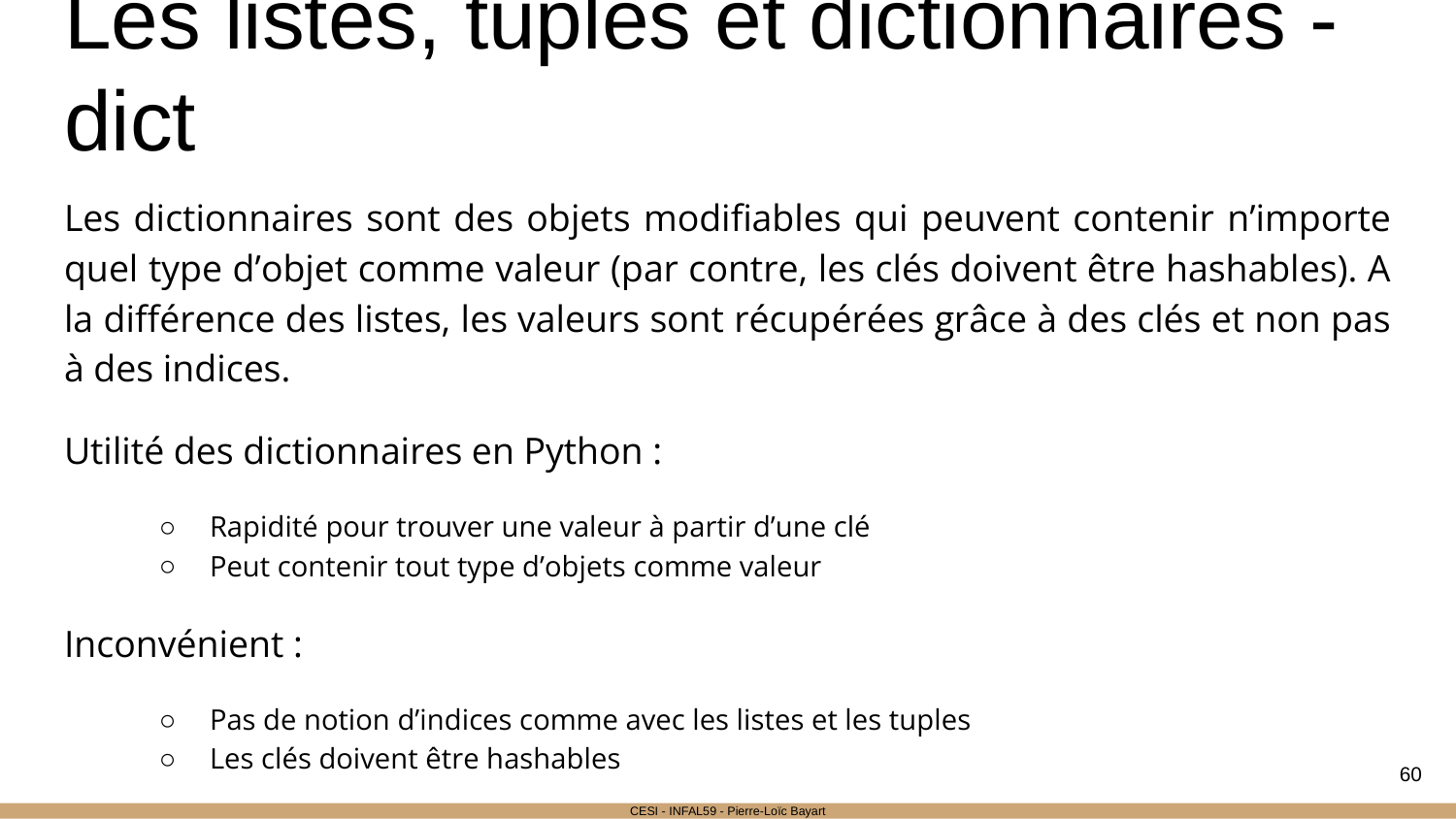

# Les listes, tuples et dictionnaires - dict
Les dictionnaires sont des objets modifiables qui peuvent contenir n’importe quel type d’objet comme valeur (par contre, les clés doivent être hashables). A la différence des listes, les valeurs sont récupérées grâce à des clés et non pas à des indices.
Utilité des dictionnaires en Python :
Rapidité pour trouver une valeur à partir d’une clé
Peut contenir tout type d’objets comme valeur
Inconvénient :
Pas de notion d’indices comme avec les listes et les tuples
Les clés doivent être hashables

60